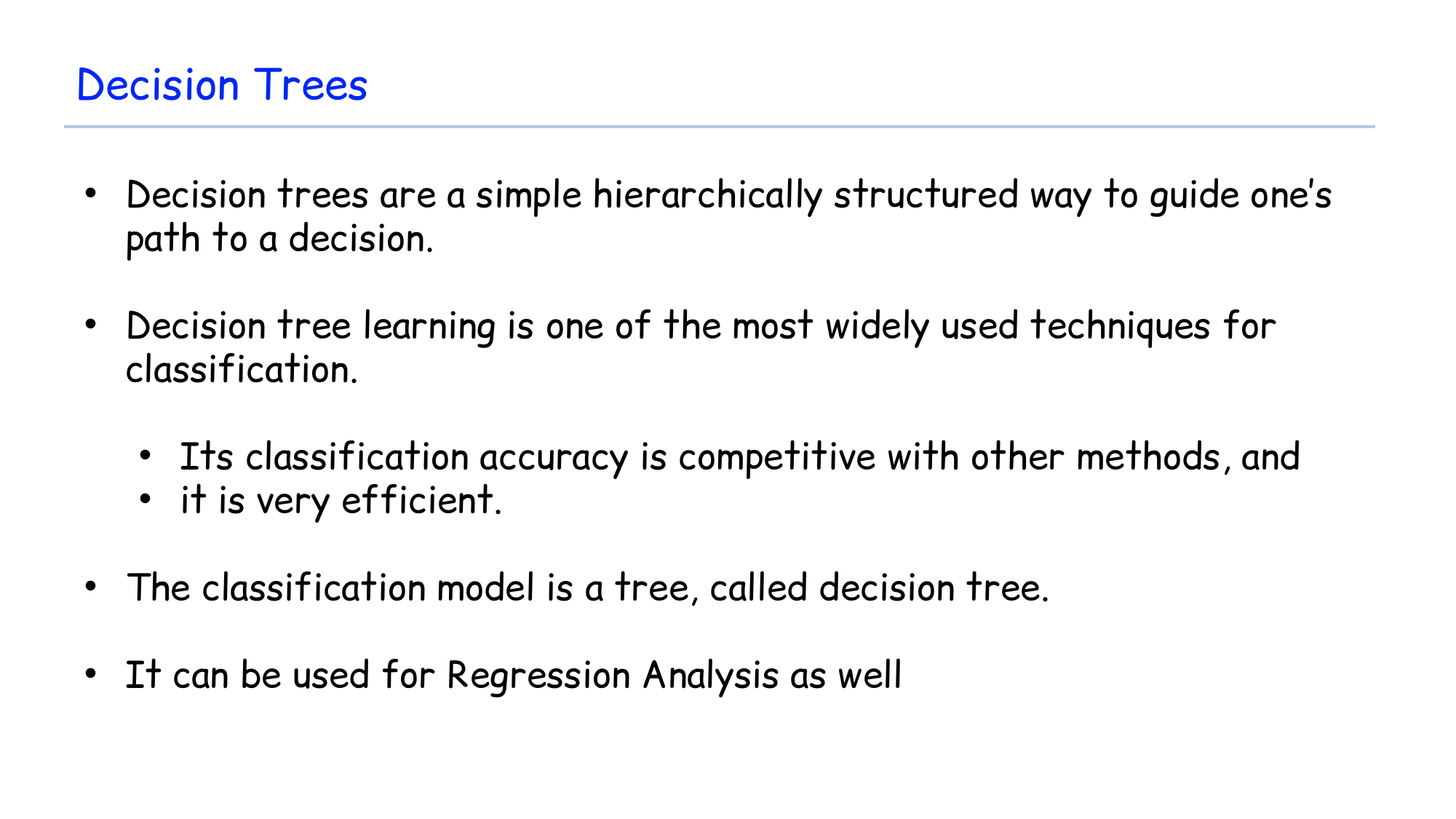

# Decision Trees
Decision trees are a simple hierarchically structured way to guide one’s path to a decision.

Decision tree learning is one of the most widely used techniques for classification.

Its classification accuracy is competitive with other methods, and
it is very efficient.

The classification model is a tree, called decision tree.

It can be used for Regression Analysis as well